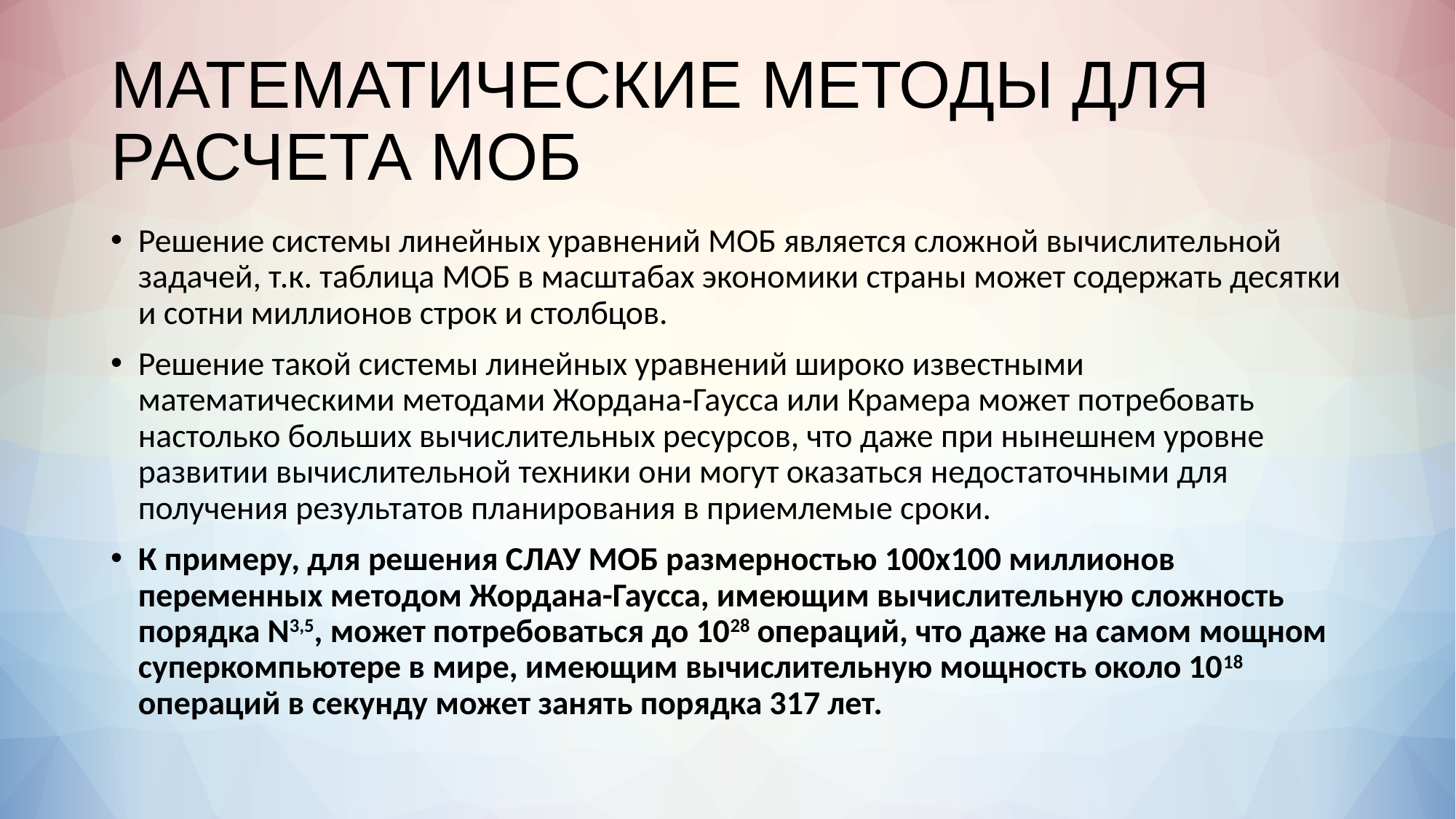

# МАТЕМАТИЧЕСКИЕ МЕТОДЫ ДЛЯ РАСЧЕТА МОБ
Решение системы линейных уравнений МОБ является сложной вычислительной задачей, т.к. таблица МОБ в масштабах экономики страны может содержать десятки и сотни миллионов строк и столбцов.
Решение такой системы линейных уравнений широко известными математическими методами Жордана‑Гаусса или Крамера может потребовать настолько больших вычислительных ресурсов, что даже при нынешнем уровне развитии вычислительной техники они могут оказаться недостаточными для получения результатов планирования в приемлемые сроки.
К примеру, для решения СЛАУ МОБ размерностью 100х100 миллионов переменных методом Жордана-Гаусса, имеющим вычислительную сложность порядка N3,5, может потребоваться до 1028 операций, что даже на самом мощном суперкомпьютере в мире, имеющим вычислительную мощность около 1018 операций в секунду может занять порядка 317 лет.